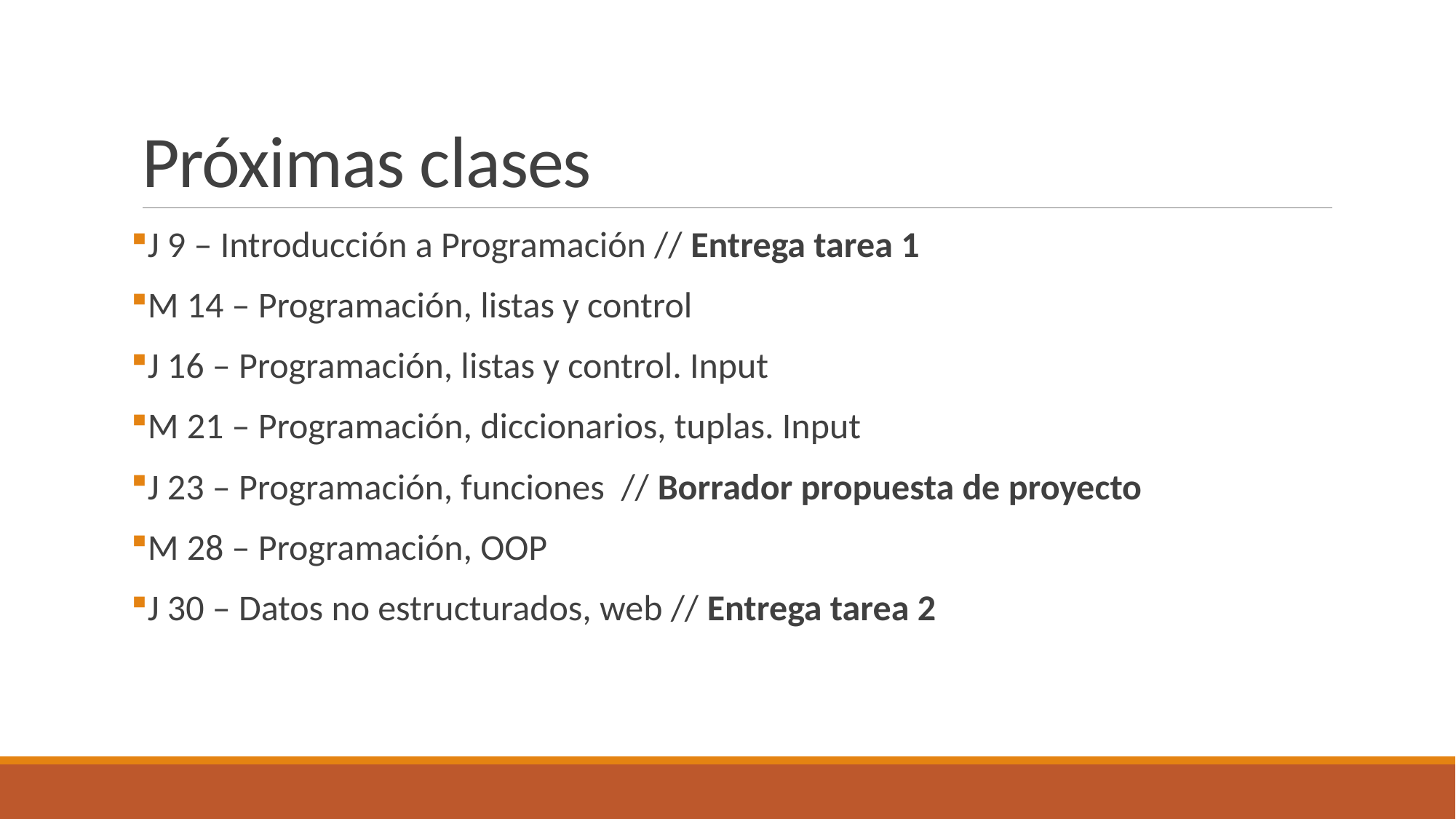

# Próximas clases
J 9 – Introducción a Programación // Entrega tarea 1
M 14 – Programación, listas y control
J 16 – Programación, listas y control. Input
M 21 – Programación, diccionarios, tuplas. Input
J 23 – Programación, funciones  // Borrador propuesta de proyecto
M 28 – Programación, OOP
J 30 – Datos no estructurados, web // Entrega tarea 2